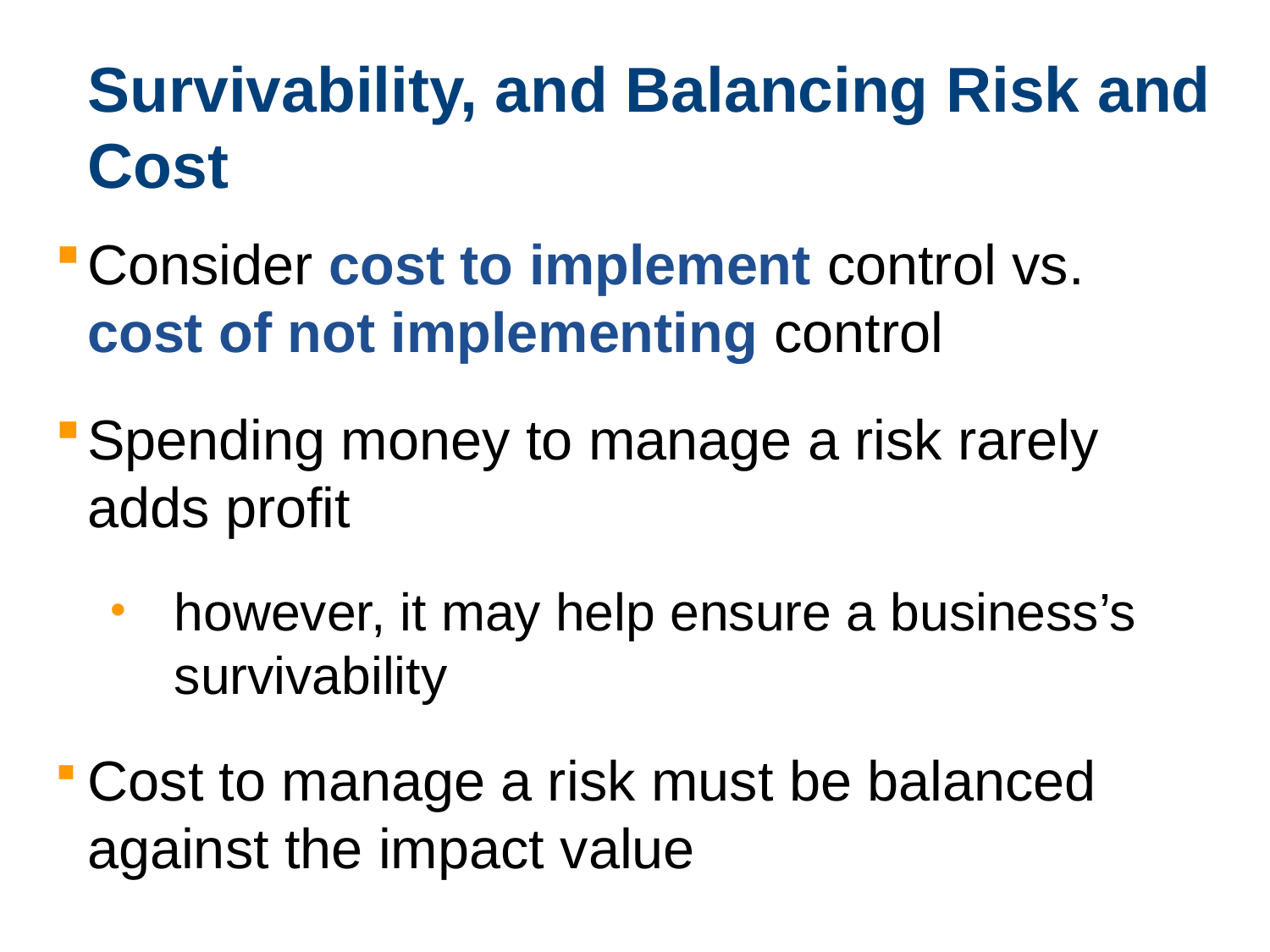

# Survivability, and Balancing Risk and Cost
Consider cost to implement control vs.
cost of not implementing control
Spending money to manage a risk rarely adds profit
however, it may help ensure a business’s survivability
Cost to manage a risk must be balanced against the impact value